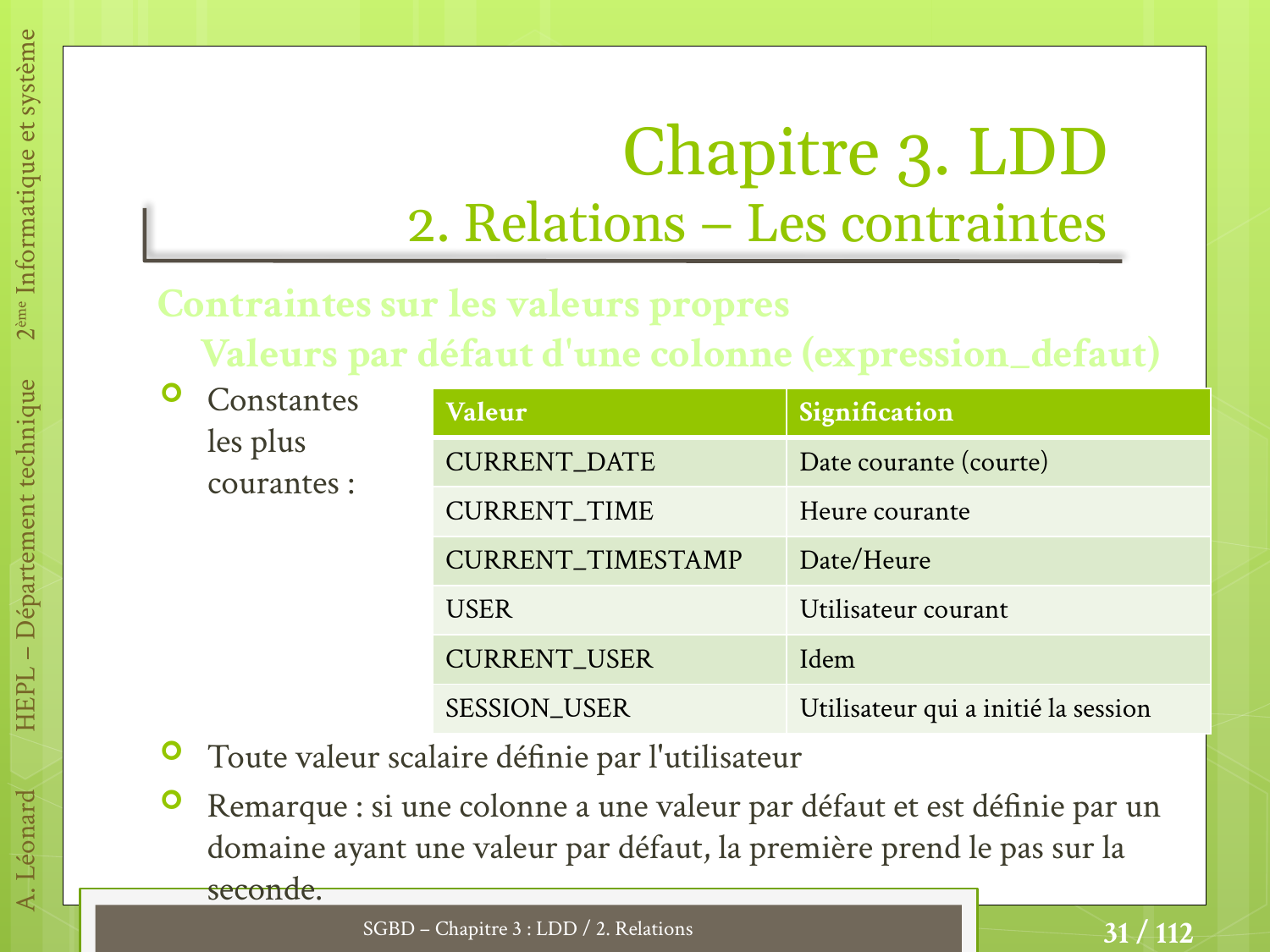

# Chapitre 3. LDD 2. Relations – Les contraintes
Contraintes sur les valeurs propres
     Valeurs par défaut d'une colonne (expression_defaut)
Constantes
les plus
courantes :

Toute valeur scalaire définie par l'utilisateur
Remarque : si une colonne a une valeur par défaut et est définie par un domaine ayant une valeur par défaut, la première prend le pas sur la seconde.

| Valeur | Signification |
| --- | --- |
| CURRENT\_DATE | Date courante (courte) |
| CURRENT\_TIME | Heure courante |
| CURRENT\_TIMESTAMP | Date/Heure |
| USER | Utilisateur courant |
| CURRENT\_USER | Idem |
| SESSION\_USER | Utilisateur qui a initié la session |
SGBD – Chapitre 3 : LDD / 2. Relations